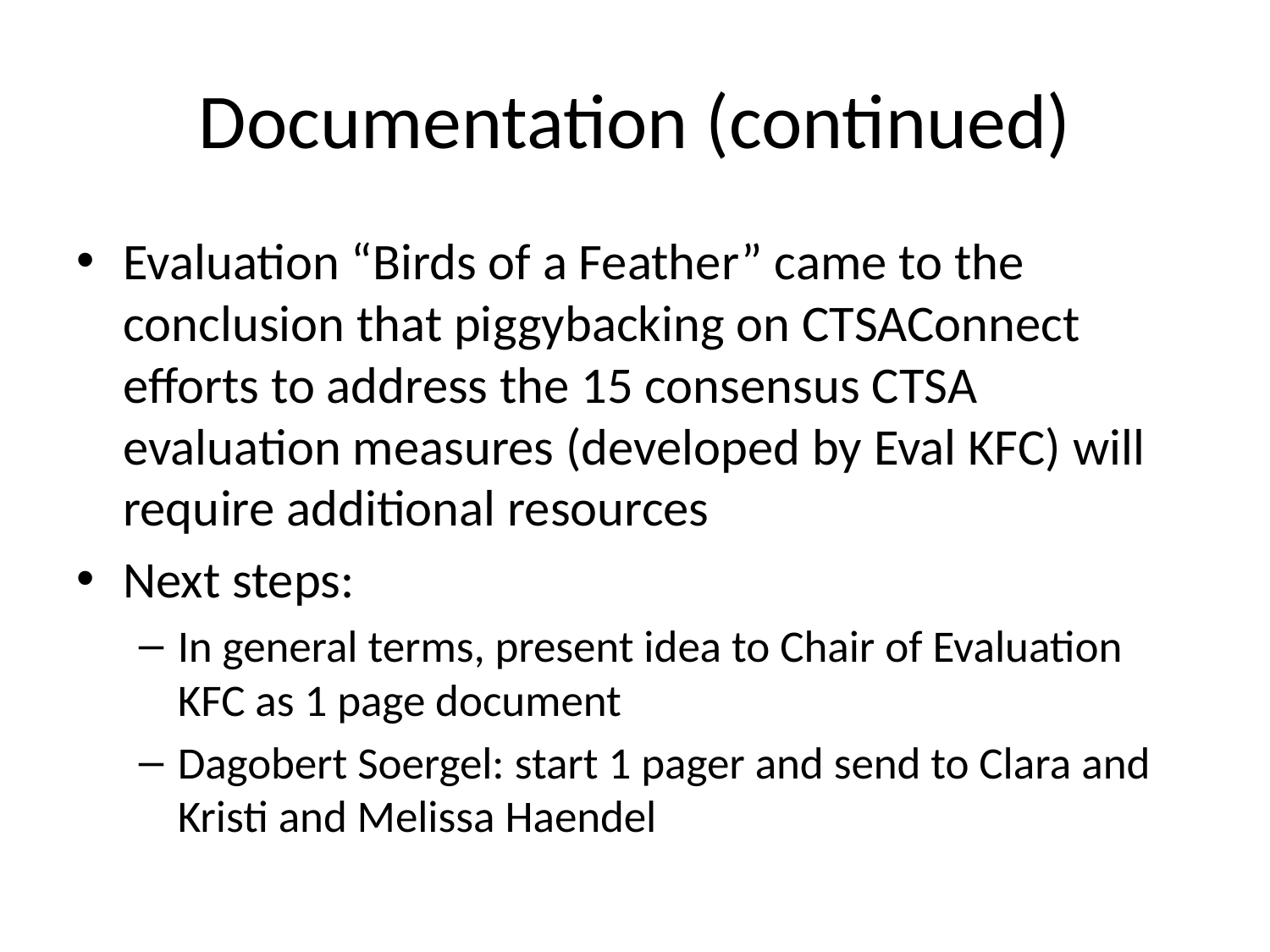

# Documentation (continued)
Evaluation “Birds of a Feather” came to the conclusion that piggybacking on CTSAConnect efforts to address the 15 consensus CTSA evaluation measures (developed by Eval KFC) will require additional resources
Next steps:
In general terms, present idea to Chair of Evaluation KFC as 1 page document
Dagobert Soergel: start 1 pager and send to Clara and Kristi and Melissa Haendel